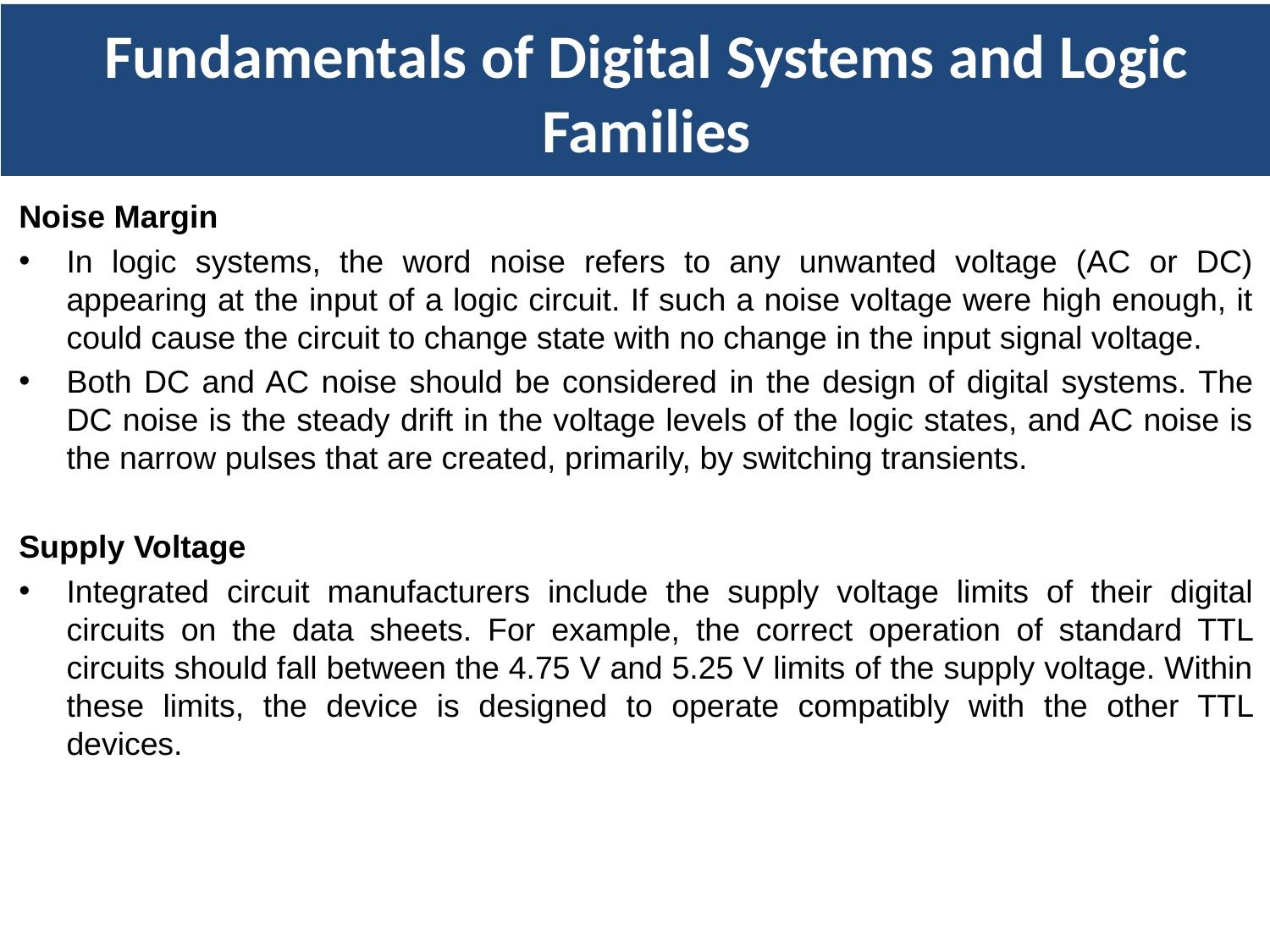

Fundamentals of Digital Systems and Logic Families
Noise Margin
In logic systems, the word noise refers to any unwanted voltage (AC or DC) appearing at the input of a logic circuit. If such a noise voltage were high enough, it could cause the circuit to change state with no change in the input signal voltage.
Both DC and AC noise should be considered in the design of digital systems. The DC noise is the steady drift in the voltage levels of the logic states, and AC noise is the narrow pulses that are created, primarily, by switching transients.

Supply Voltage
Integrated circuit manufacturers include the supply voltage limits of their digital circuits on the data sheets. For example, the correct operation of standard TTL circuits should fall between the 4.75 V and 5.25 V limits of the supply voltage. Within these limits, the device is designed to operate compatibly with the other TTL devices.

Digital Logic Families